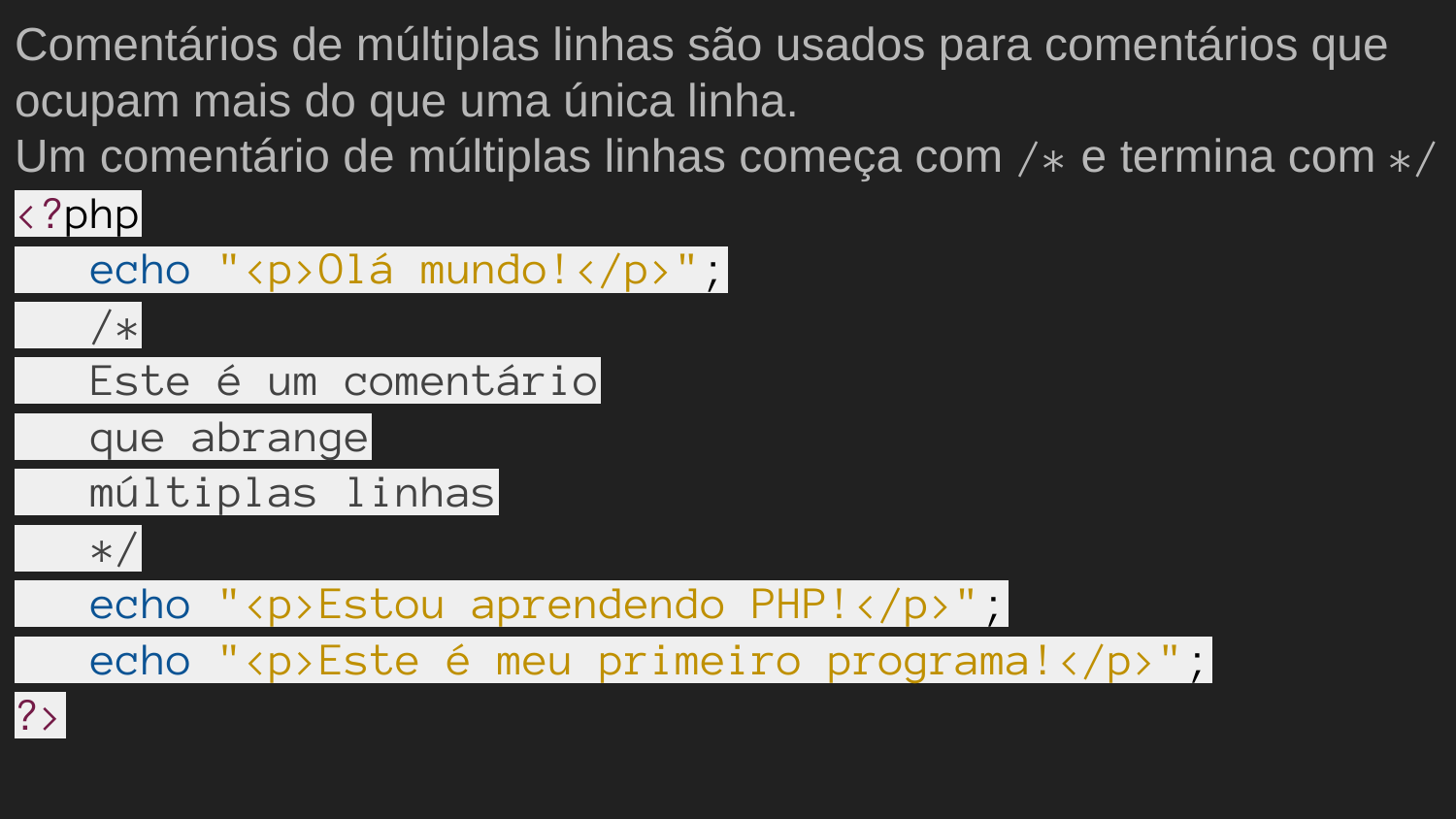

Comentários de múltiplas linhas são usados para comentários que
ocupam mais do que uma única linha.
Um comentário de múltiplas linhas começa com /* e termina com */
<?php
   echo "<p>Olá mundo!</p>";
   /*
   Este é um comentário
   que abrange
   múltiplas linhas
   */
   echo "<p>Estou aprendendo PHP!</p>";
   echo "<p>Este é meu primeiro programa!</p>";
?>